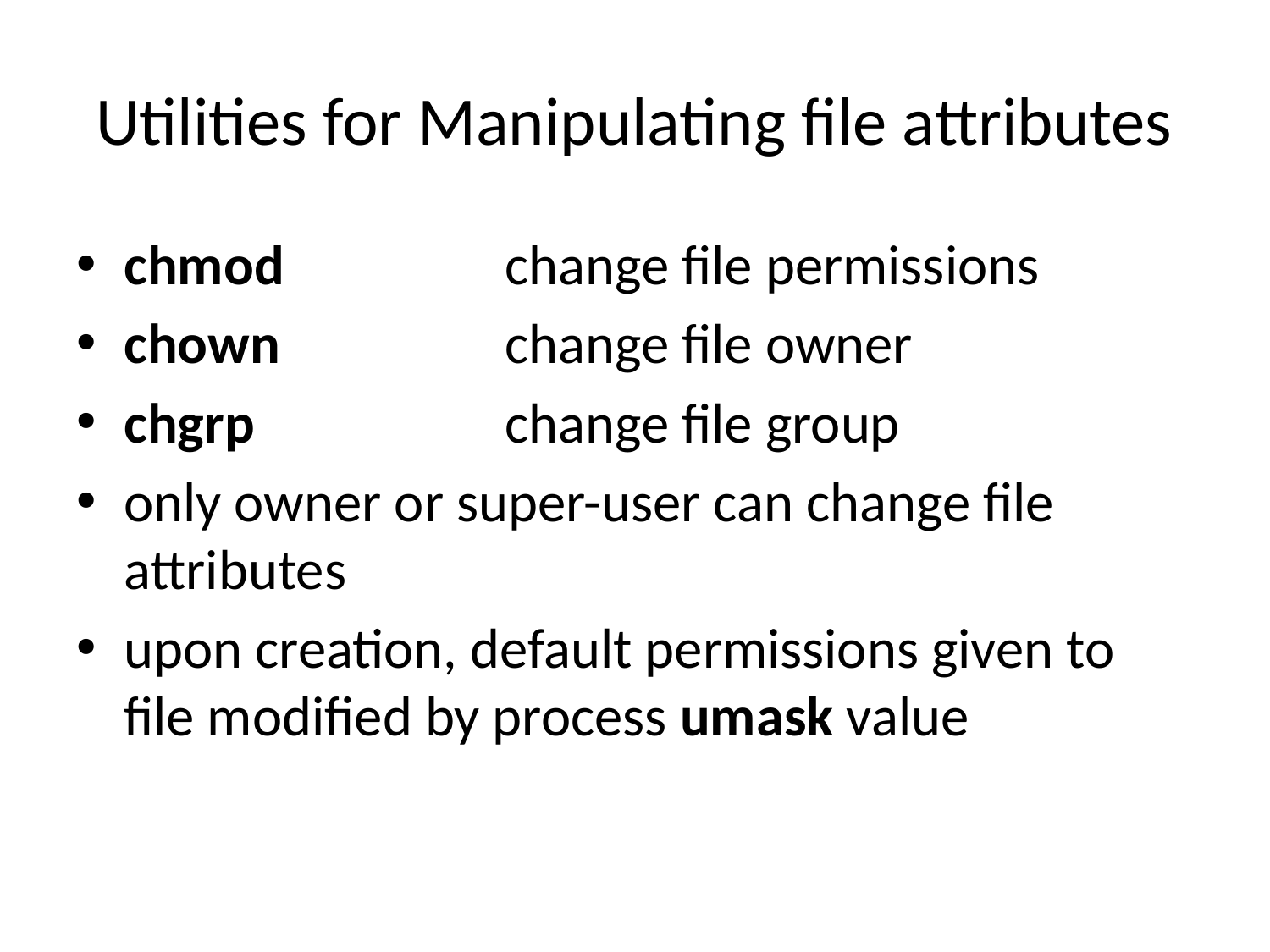

# Utilities for Manipulating file attributes
chmod		change file permissions
chown		change file owner
chgrp		change file group
only owner or super-user can change file attributes
upon creation, default permissions given to file modified by process umask value